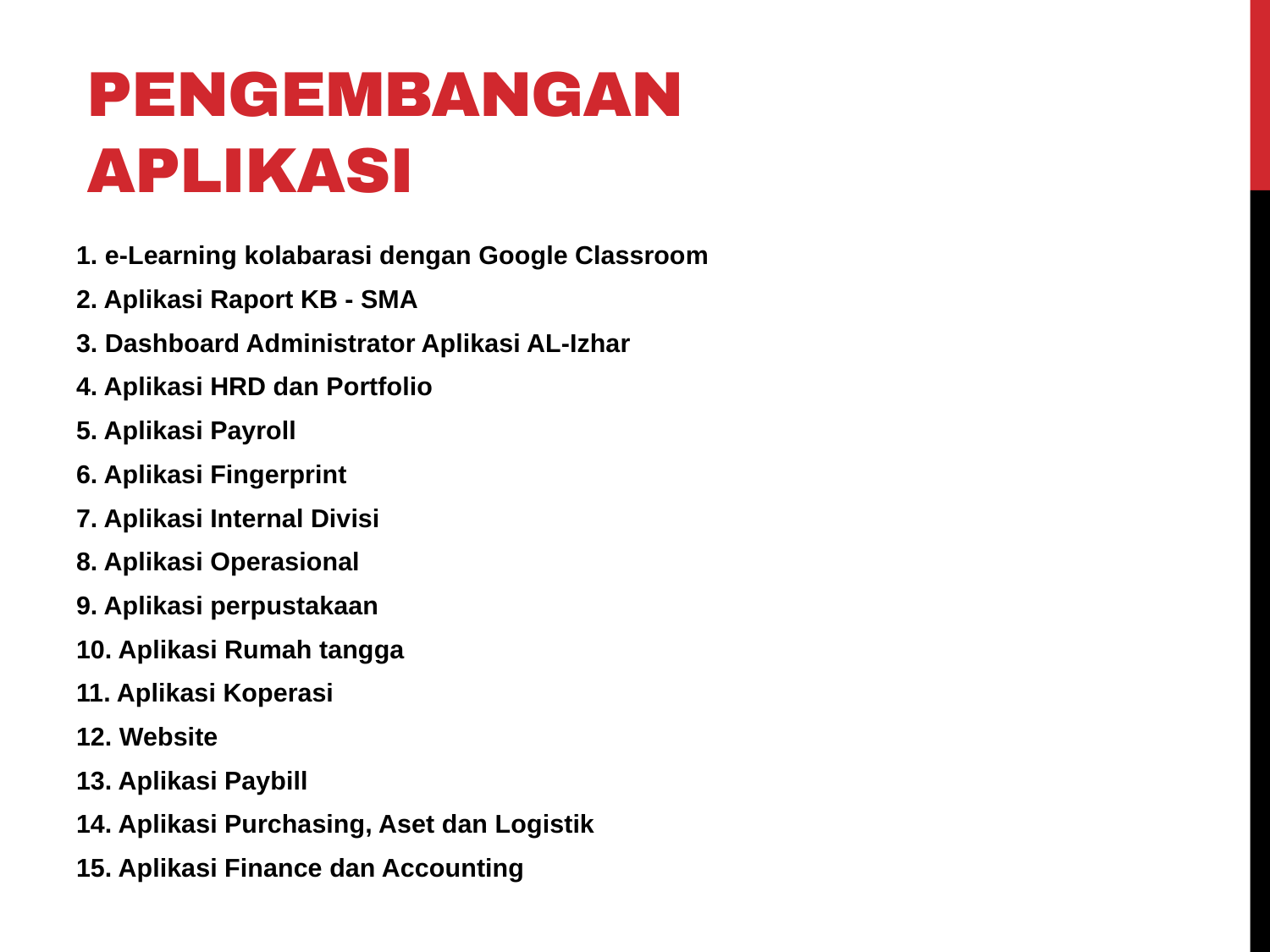

# Pengembangan Aplikasi
1. e-Learning kolabarasi dengan Google Classroom
2. Aplikasi Raport KB - SMA
3. Dashboard Administrator Aplikasi AL-Izhar
4. Aplikasi HRD dan Portfolio
5. Aplikasi Payroll
6. Aplikasi Fingerprint
7. Aplikasi Internal Divisi
8. Aplikasi Operasional
9. Aplikasi perpustakaan
10. Aplikasi Rumah tangga
11. Aplikasi Koperasi
12. Website
13. Aplikasi Paybill
14. Aplikasi Purchasing, Aset dan Logistik
15. Aplikasi Finance dan Accounting